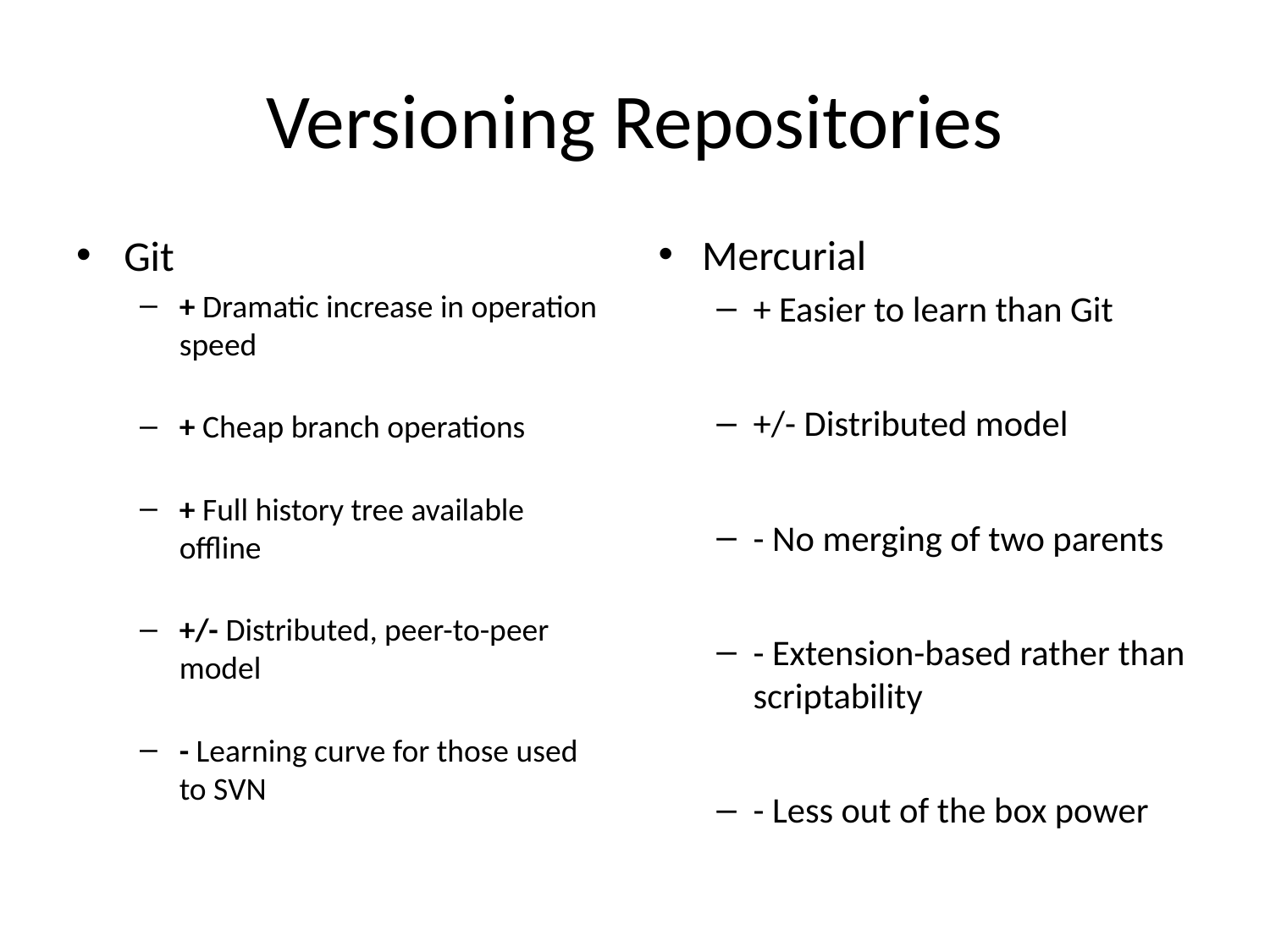

# Versioning Repositories
Git
+ Dramatic increase in operation speed
+ Cheap branch operations
+ Full history tree available offline
+/- Distributed, peer-to-peer model
- Learning curve for those used to SVN

Mercurial
+ Easier to learn than Git

+/- Distributed model

- No merging of two parents

- Extension-based rather than scriptability

- Less out of the box power